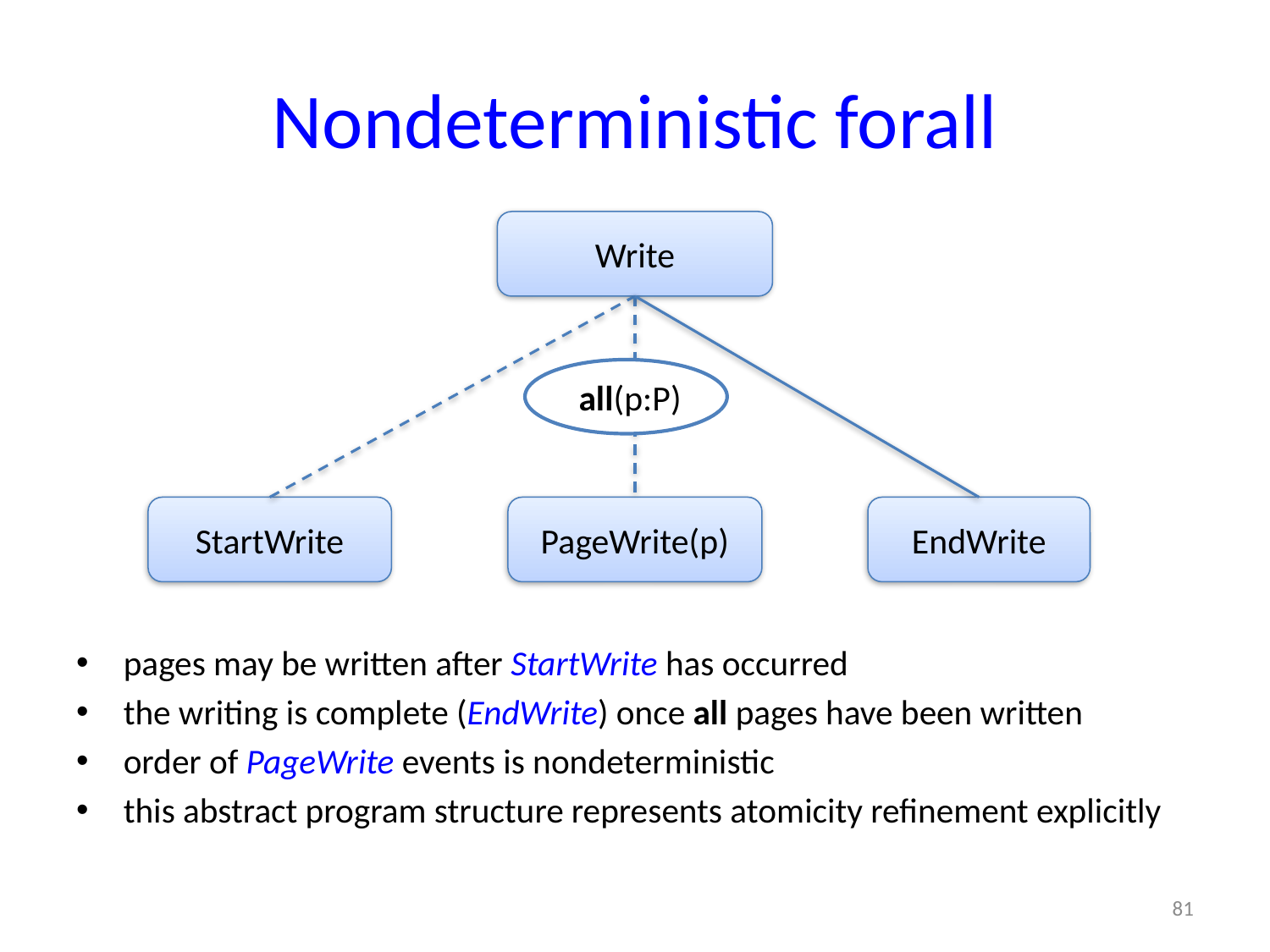

# Nondeterministic forall
Write
 all(p:P)
StartWrite
PageWrite(p)
EndWrite
pages may be written after StartWrite has occurred
the writing is complete (EndWrite) once all pages have been written
order of PageWrite events is nondeterministic
this abstract program structure represents atomicity refinement explicitly

81